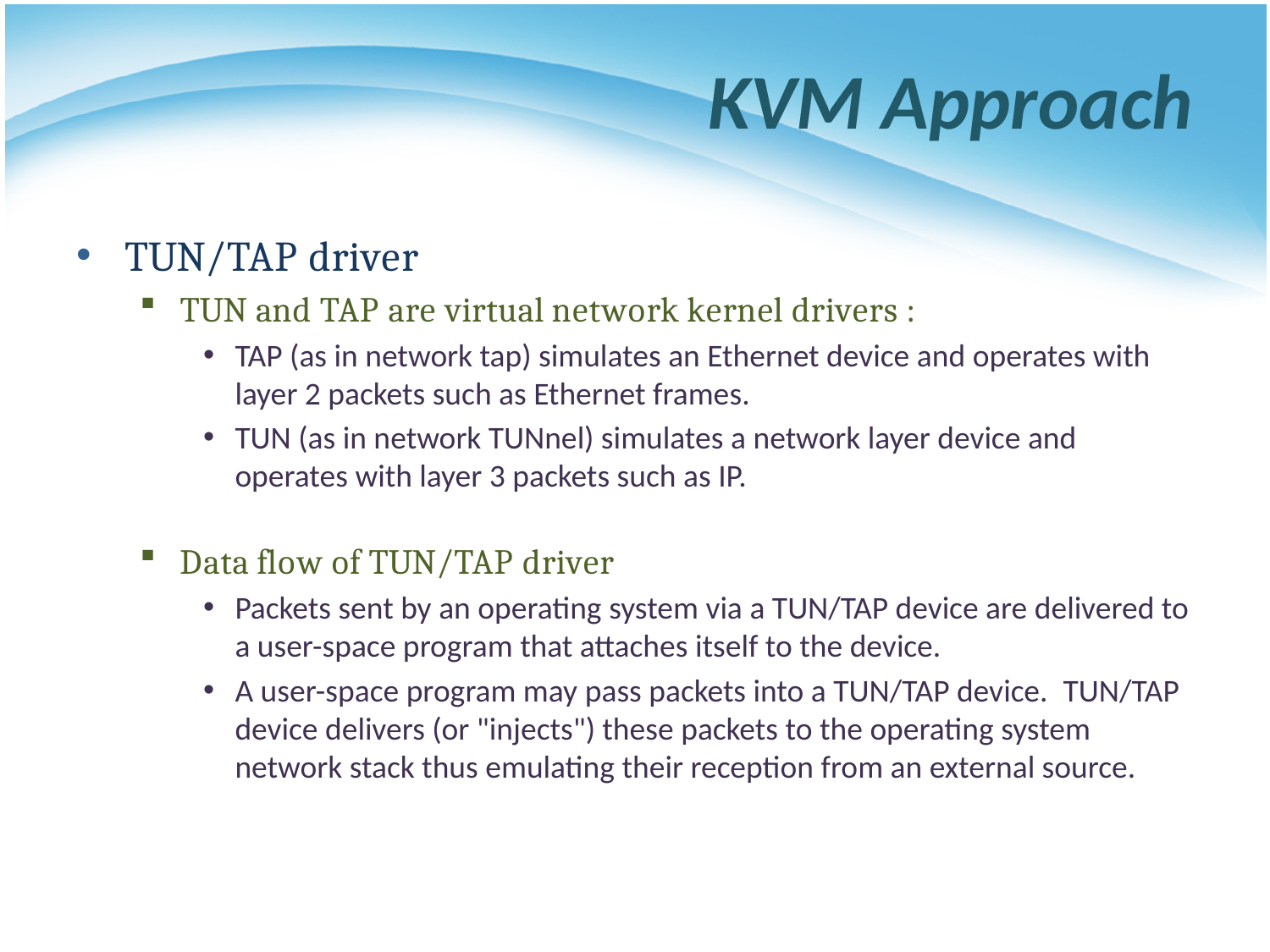

# KVM Approach
TUN/TAP driver
TUN and TAP are virtual network kernel drivers :
TAP (as in network tap) simulates an Ethernet device and operates with layer 2 packets such as Ethernet frames.
TUN (as in network TUNnel) simulates a network layer device and operates with layer 3 packets such as IP.
Data flow of TUN/TAP driver
Packets sent by an operating system via a TUN/TAP device are delivered to a user-space program that attaches itself to the device.
A user-space program may pass packets into a TUN/TAP device.  TUN/TAP device delivers (or "injects") these packets to the operating system network stack thus emulating their reception from an external source.